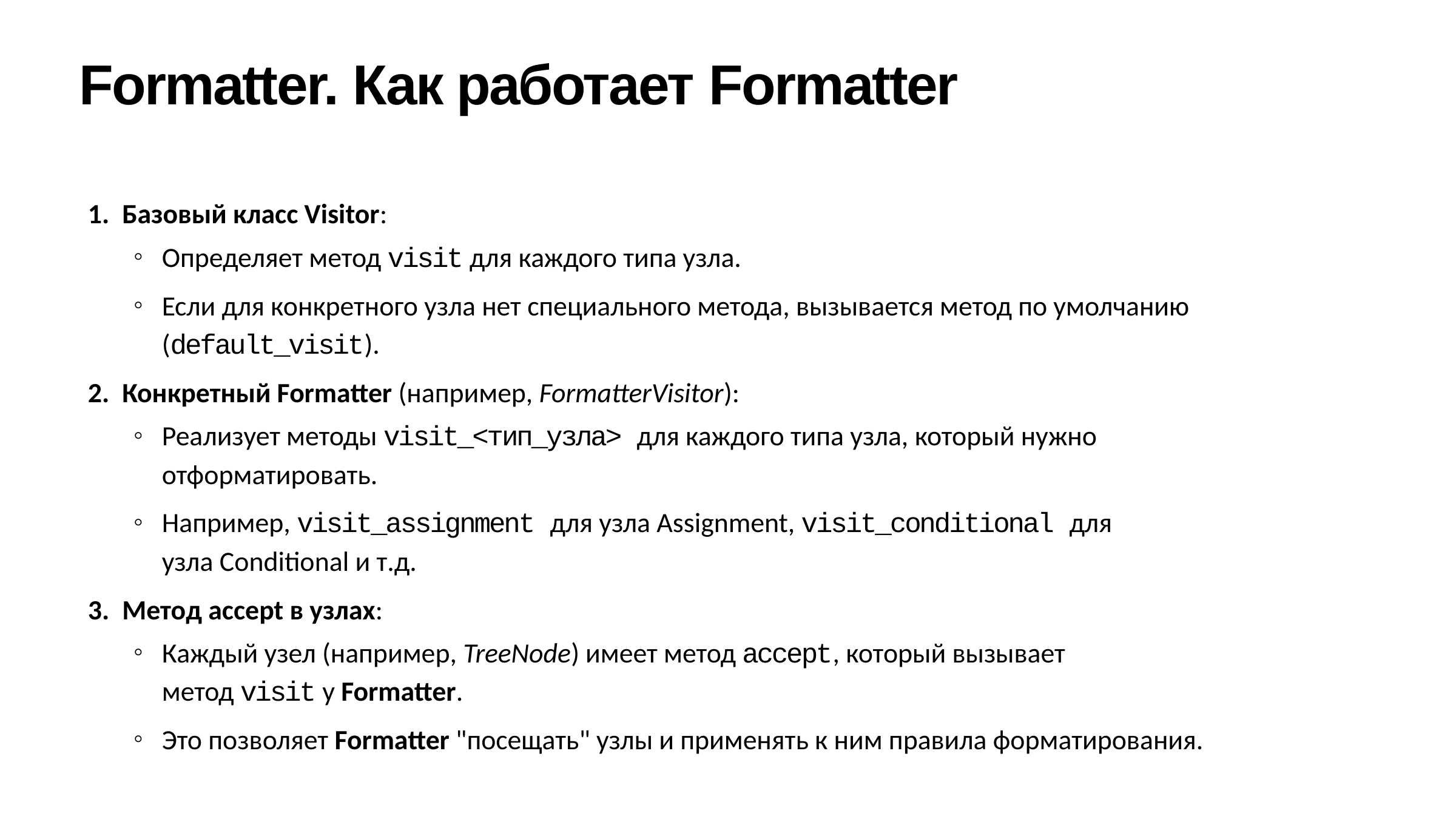

Formatter. Как работает Formatter
Базовый класс Visitor:
Определяет метод visit для каждого типа узла.
Если для конкретного узла нет специального метода, вызывается метод по умолчанию (default_visit).
Конкретный Formatter (например, FormatterVisitor):
Реализует методы visit_<тип_узла> для каждого типа узла, который нужно отформатировать.
Например, visit_assignment для узла Assignment, visit_conditional для узла Conditional и т.д.
Метод accept в узлах:
Каждый узел (например, TreeNode) имеет метод accept, который вызывает метод visit у Formatter.
Это позволяет Formatter "посещать" узлы и применять к ним правила форматирования.